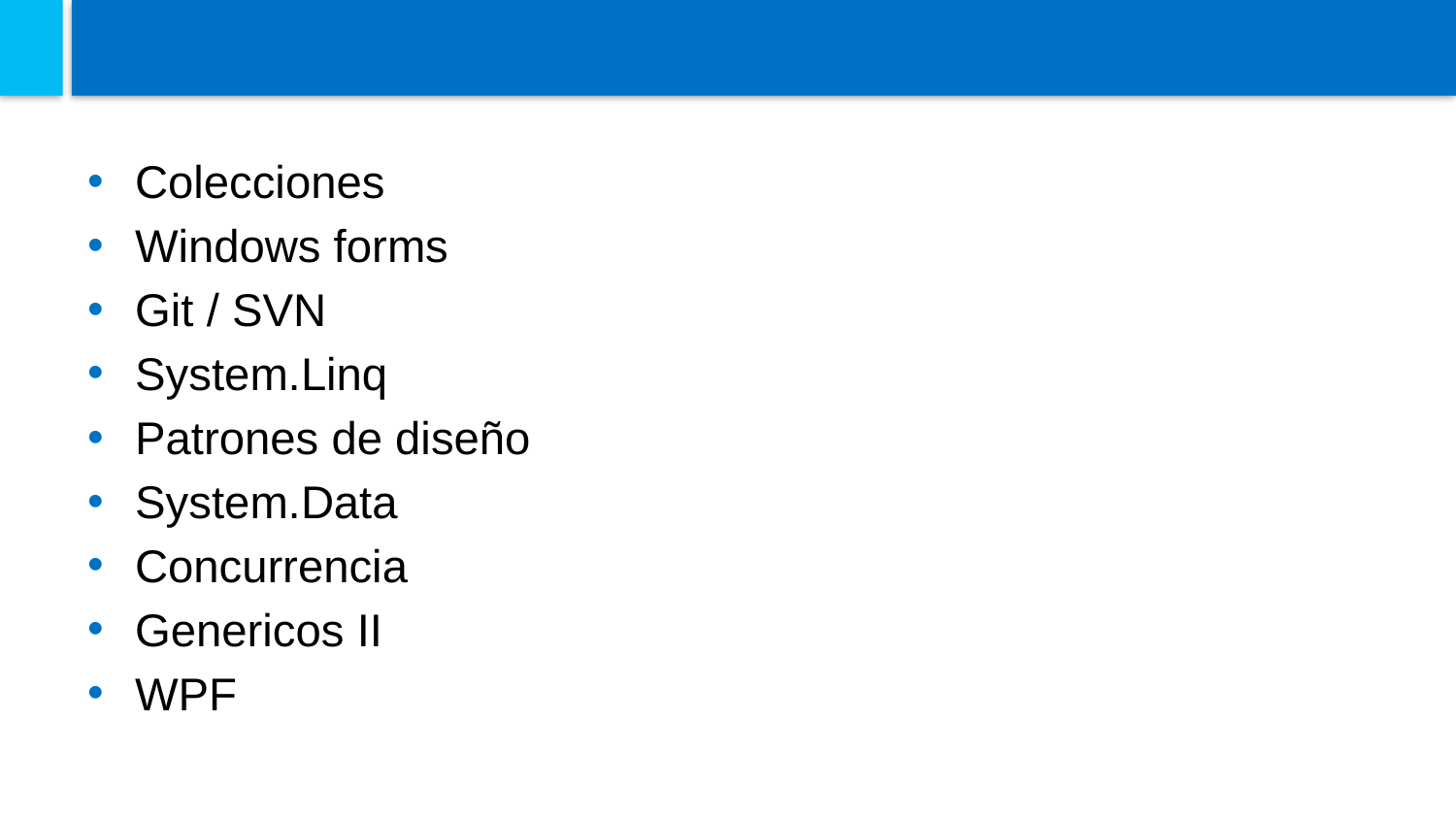

#
Colecciones
Windows forms
Git / SVN
System.Linq
Patrones de diseño
System.Data
Concurrencia
Genericos II
WPF